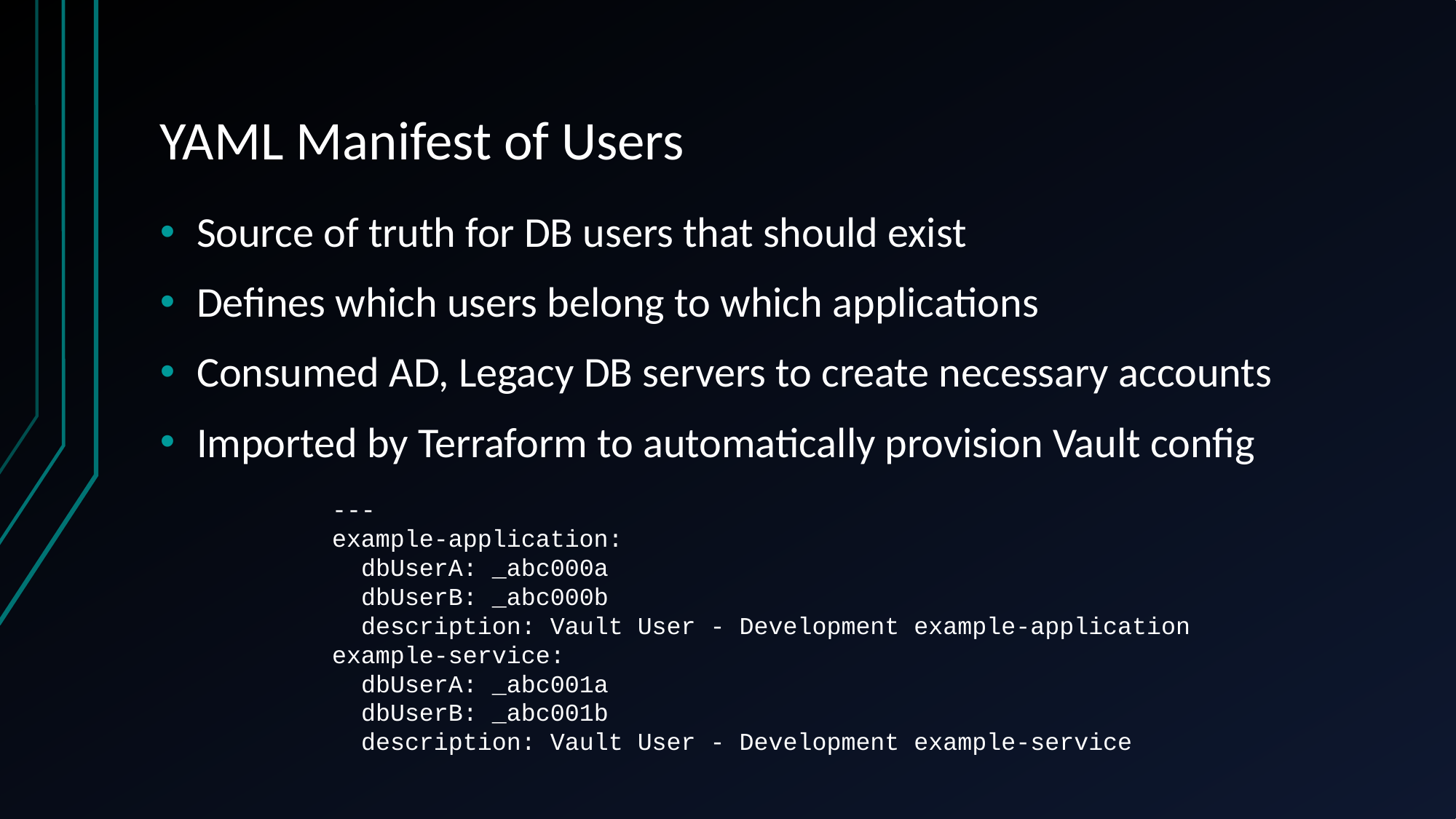

# YAML Manifest of Users
Source of truth for DB users that should exist
Defines which users belong to which applications
Consumed AD, Legacy DB servers to create necessary accounts
Imported by Terraform to automatically provision Vault config
---
example-application:
  dbUserA: _abc000a
  dbUserB: _abc000b
  description: Vault User - Development example-application
example-service:
  dbUserA: _abc001a
  dbUserB: _abc001b
  description: Vault User - Development example-service